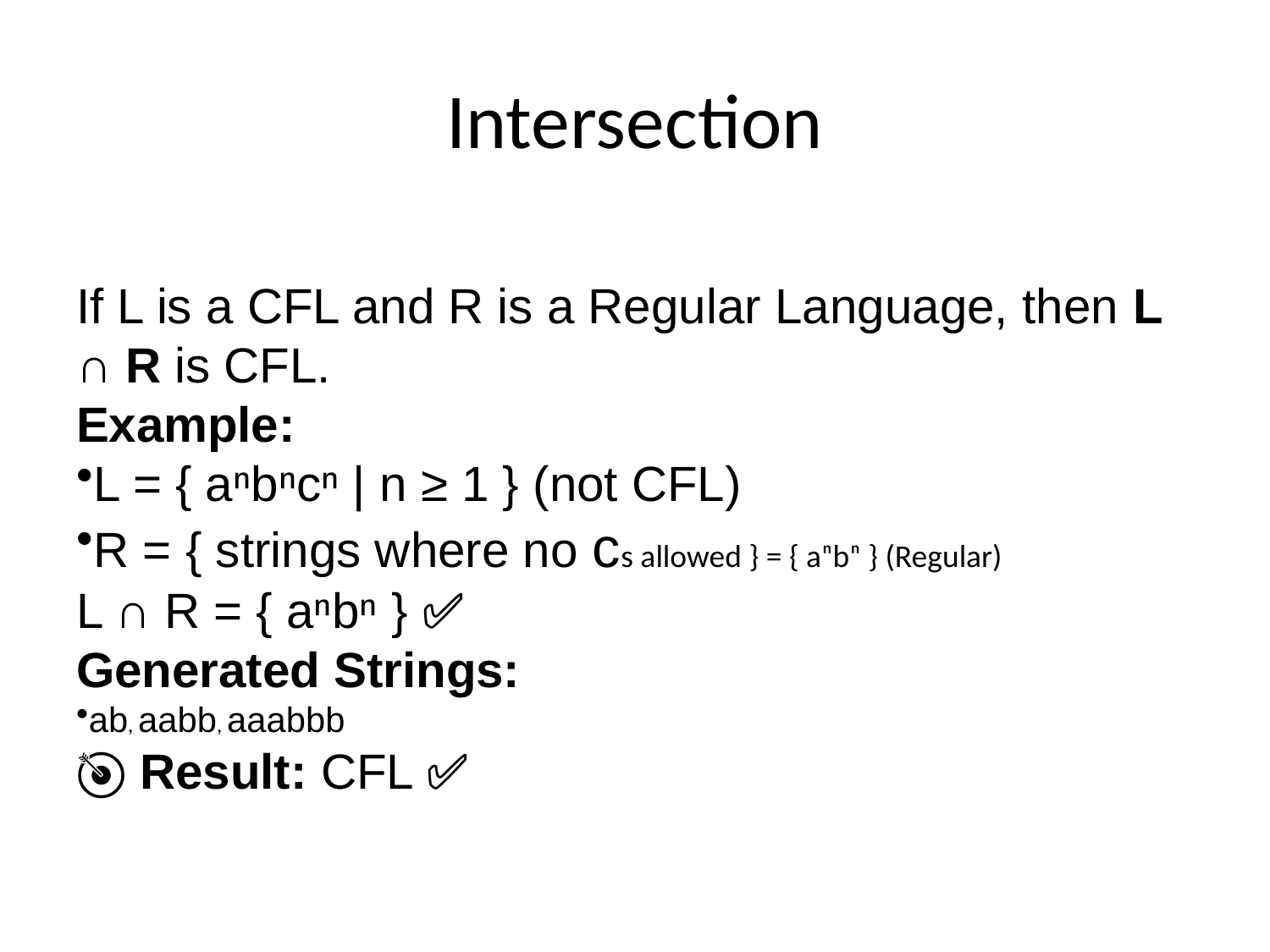

# Intersection
If L is a CFL and R is a Regular Language, then L ∩ R is CFL.
Example:
L = { aⁿbⁿcⁿ | n ≥ 1 } (not CFL)
R = { strings where no cs allowed } = { aⁿbⁿ } (Regular)
L ∩ R = { aⁿbⁿ } ✅
Generated Strings:
ab, aabb, aaabbb
🎯 Result: CFL ✅